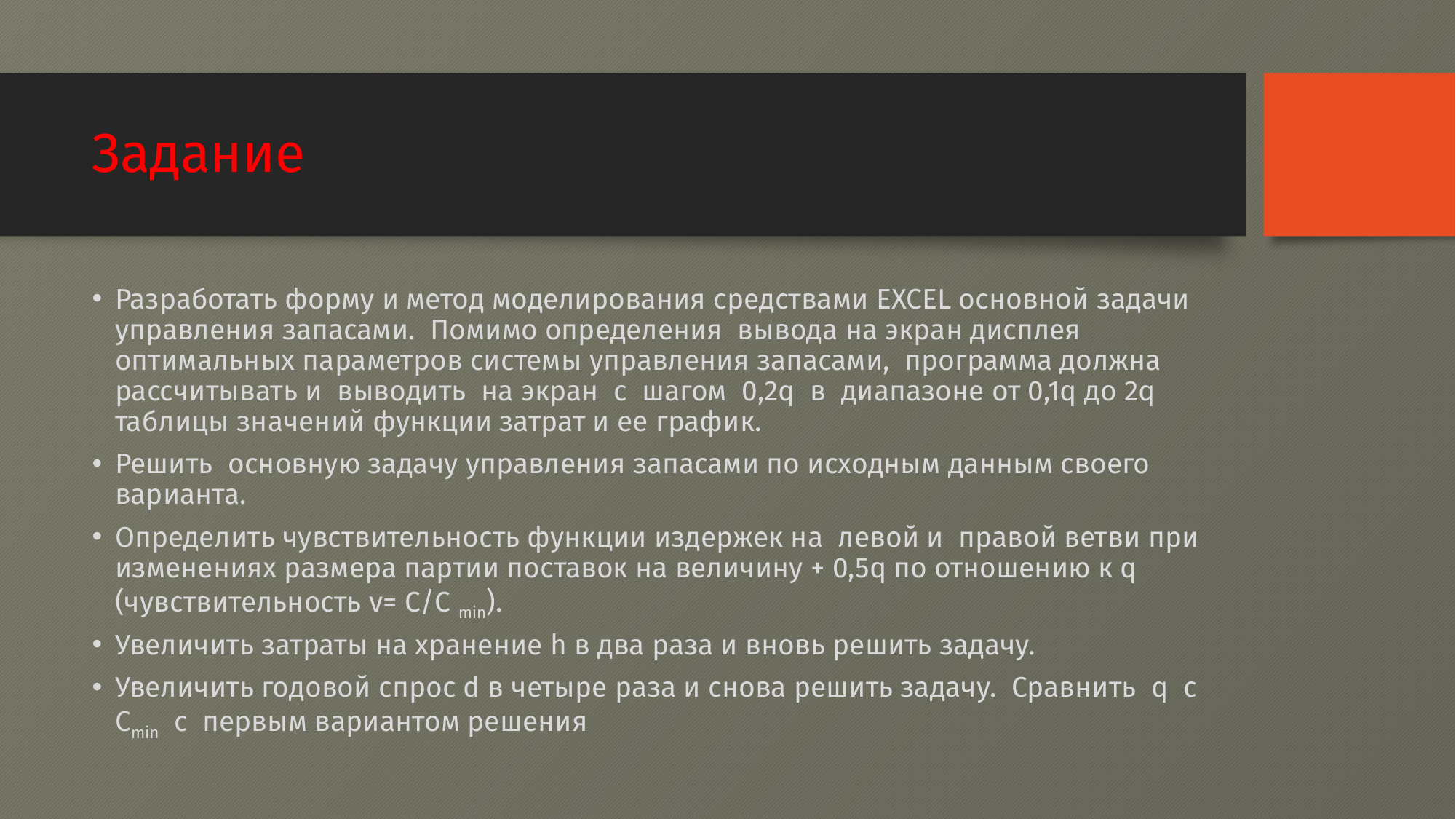

# Задание
Разработать форму и метод моделирования средствами EXCEL основной задачи управления запасами.  Помимо определения  вывода на экран дисплея оптимальных параметров системы управления запасами,  программа должна рассчитывать и  выводить  на экран  с  шагом  0,2q  в  диапазоне от 0,1q до 2q таблицы значений функции затрат и ее график.
Решить  основную задачу управления запасами по исходным данным своего варианта.
Определить чувствительность функции издержек на  левой и  правой ветви при изменениях размера партии поставок на величину + 0,5q по отношению к q (чувствительность v= C/C min).
Увеличить затраты на хранение h в два раза и вновь решить задачу.
Увеличить годовой спрос d в четыре раза и снова решить задачу.  Сравнить  q  с  Cmin  с  первым вариантом решения